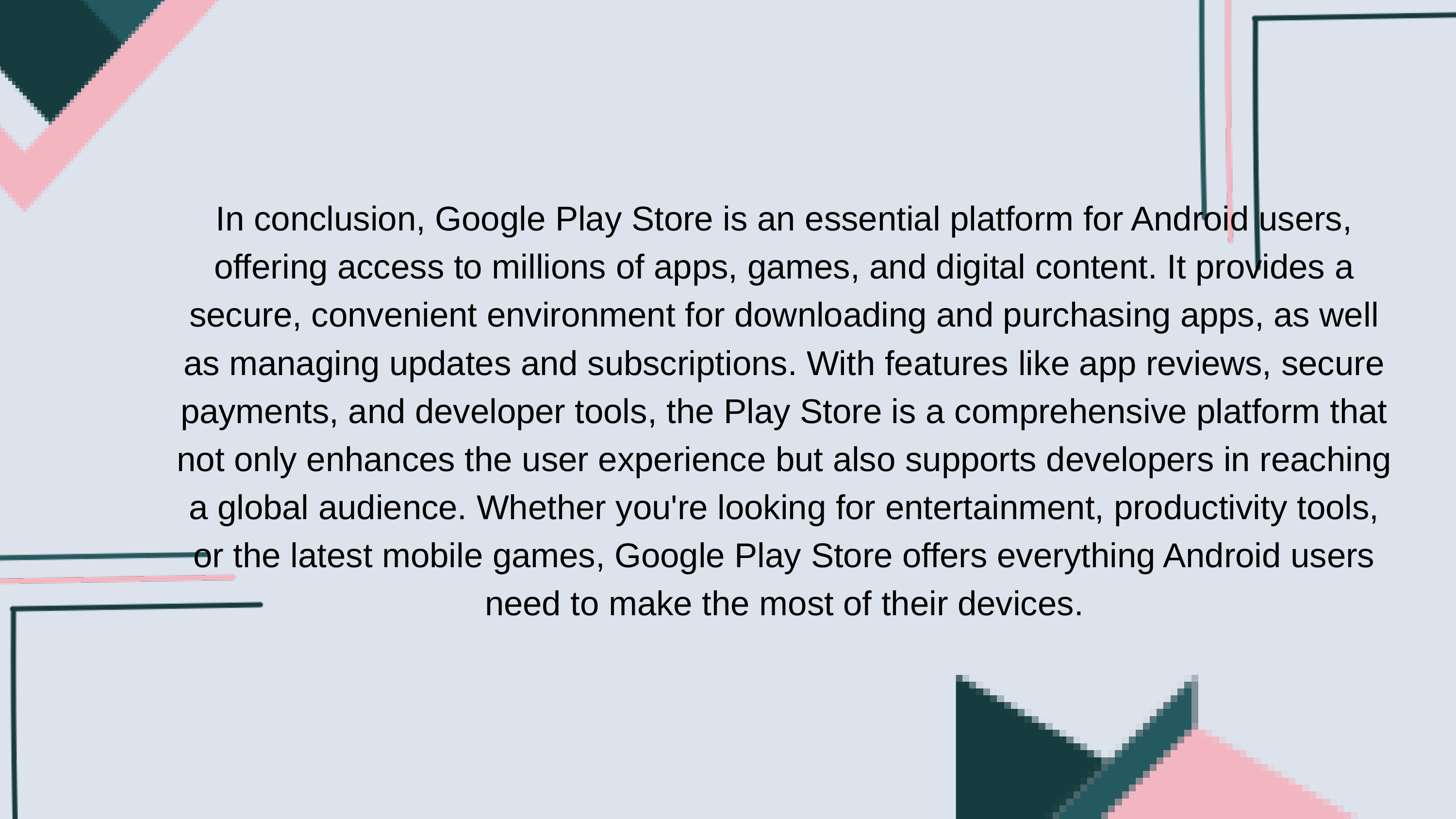

In conclusion, Google Play Store is an essential platform for Android users, offering access to millions of apps, games, and digital content. It provides a secure, convenient environment for downloading and purchasing apps, as well as managing updates and subscriptions. With features like app reviews, secure payments, and developer tools, the Play Store is a comprehensive platform that not only enhances the user experience but also supports developers in reaching a global audience. Whether you're looking for entertainment, productivity tools, or the latest mobile games, Google Play Store offers everything Android users need to make the most of their devices.